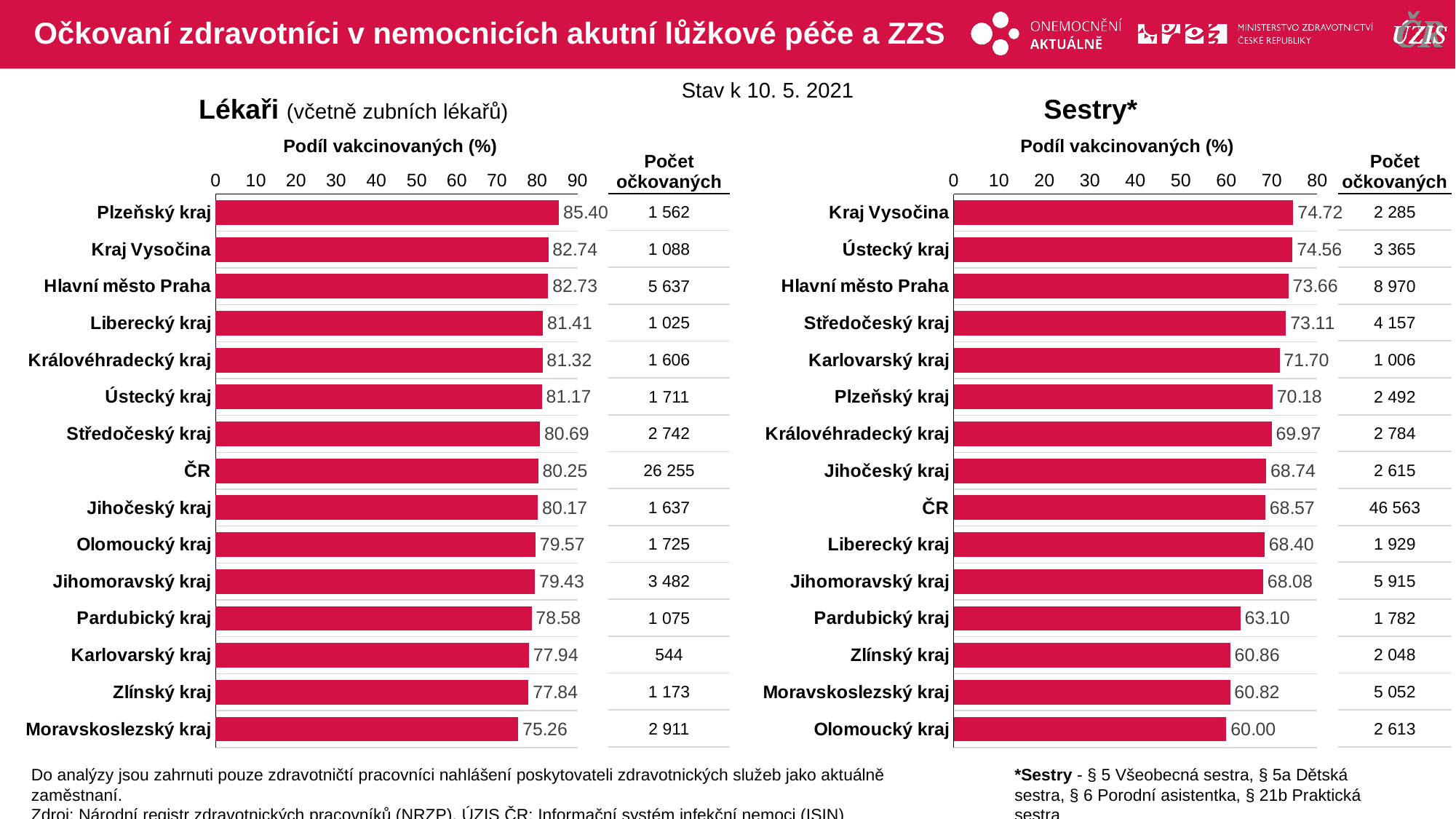

# Očkovaní zdravotníci v nemocnicích akutní lůžkové péče a ZZS
Stav k 10. 5. 2021
Lékaři (včetně zubních lékařů)
Sestry*
Podíl vakcinovaných (%)
Podíl vakcinovaných (%)
| Počet očkovaných |
| --- |
| 2 285 |
| 3 365 |
| 8 970 |
| 4 157 |
| 1 006 |
| 2 492 |
| 2 784 |
| 2 615 |
| 46 563 |
| 1 929 |
| 5 915 |
| 1 782 |
| 2 048 |
| 5 052 |
| 2 613 |
| Počet očkovaných |
| --- |
| 1 562 |
| 1 088 |
| 5 637 |
| 1 025 |
| 1 606 |
| 1 711 |
| 2 742 |
| 26 255 |
| 1 637 |
| 1 725 |
| 3 482 |
| 1 075 |
| 544 |
| 1 173 |
| 2 911 |

### Chart

| Category | % |
|---|---|
| Plzeňský kraj | 85.40186 |
| Kraj Vysočina | 82.73764 |
| Hlavní město Praha | 82.72674 |
| Liberecký kraj | 81.41382 |
| Královéhradecký kraj | 81.31646 |
| Ústecký kraj | 81.16698 |
| Středočeský kraj | 80.69453 |
| ČR | 80.25125 |
| Jihočeský kraj | 80.1665 |
| Olomoucký kraj | 79.56642 |
| Jihomoravský kraj | 79.42518 |
| Pardubický kraj | 78.58187 |
| Karlovarský kraj | 77.93696 |
| Zlínský kraj | 77.83676 |
| Moravskoslezský kraj | 75.25853 |

### Chart

| Category | % |
|---|---|
| Kraj Vysočina | 74.72204 |
| Ústecký kraj | 74.56238 |
| Hlavní město Praha | 73.66346 |
| Středočeský kraj | 73.10939 |
| Karlovarský kraj | 71.70349 |
| Plzeňský kraj | 70.17741 |
| Královéhradecký kraj | 69.96733 |
| Jihočeský kraj | 68.74343 |
| ČR | 68.5708 |
| Liberecký kraj | 68.40426 |
| Jihomoravský kraj | 68.08241 |
| Pardubický kraj | 63.10198 |
| Zlínský kraj | 60.86181 |
| Moravskoslezský kraj | 60.81618 |
| Olomoucký kraj | 60.0 |
Do analýzy jsou zahrnuti pouze zdravotničtí pracovníci nahlášení poskytovateli zdravotnických služeb jako aktuálně zaměstnaní.
Zdroj: Národní registr zdravotnických pracovníků (NRZP), ÚZIS ČR; Informační systém infekční nemoci (ISIN)
*Sestry - § 5 Všeobecná sestra, § 5a Dětská sestra, § 6 Porodní asistentka, § 21b Praktická sestra